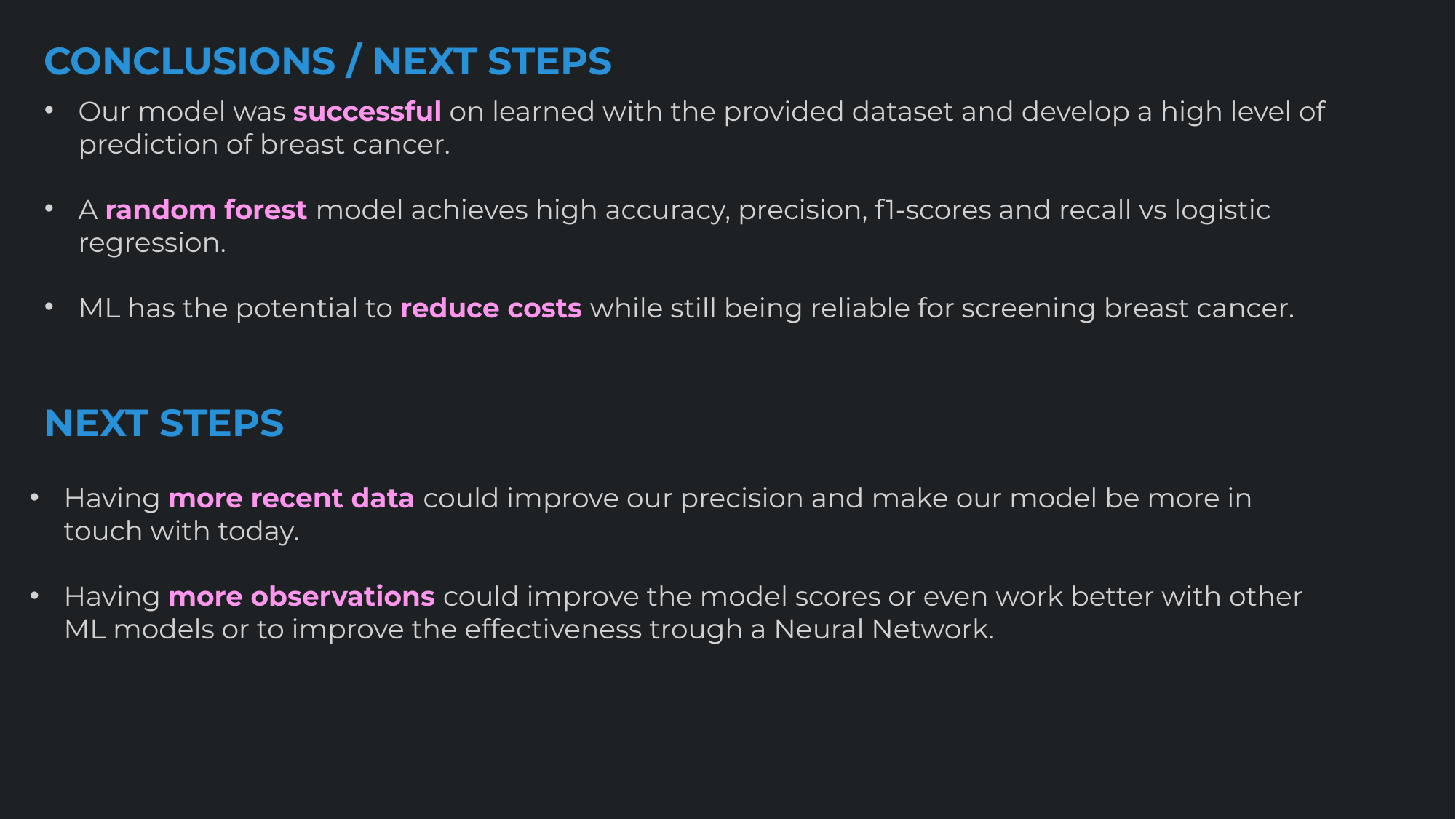

CONCLUSIONS / NEXT STEPS
Our model was successful on learned with the provided dataset and develop a high level of prediction of breast cancer.

A random forest model achieves high accuracy, precision, f1-scores and recall vs logistic regression.

ML has the potential to reduce costs while still being reliable for screening breast cancer.
NEXT STEPS

Having more recent data could improve our precision and make our model be more in touch with today.

Having more observations could improve the model scores or even work better with other ML models or to improve the effectiveness trough a Neural Network.